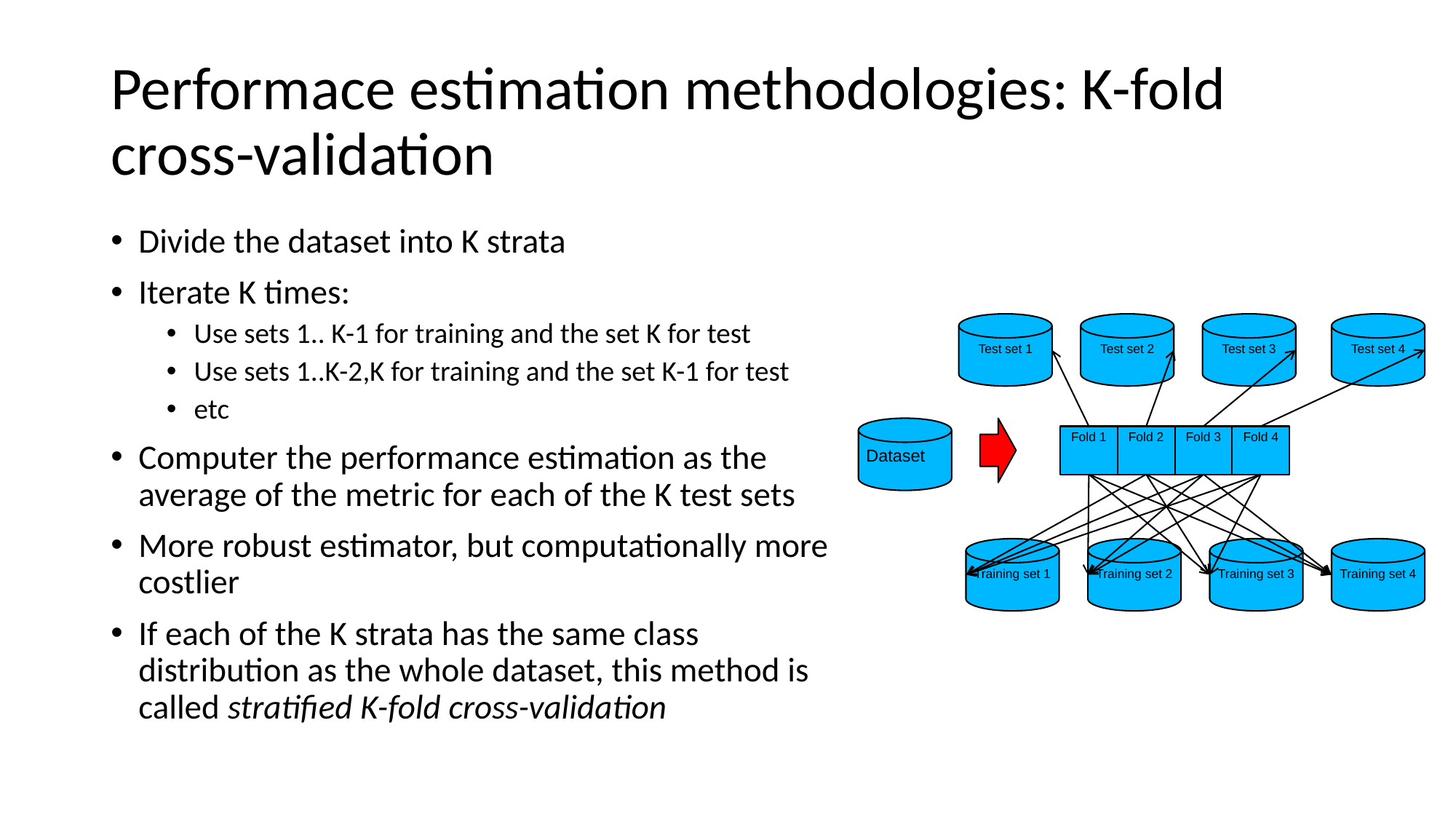

# Performace estimation methodologies: K-fold cross-validation
Divide the dataset into K strata
Iterate K times:
Use sets 1.. K-1 for training and the set K for test
Use sets 1..K-2,K for training and the set K-1 for test
etc
Computer the performance estimation as the average of the metric for each of the K test sets
More robust estimator, but computationally more costlier
If each of the K strata has the same class distribution as the whole dataset, this method is called stratified K-fold cross-validation

Test set 1
Test set 2
Test set 3
Test set 4
Dataset
Fold 1
Fold 2
Fold 3
Fold 4

Training set 1
Training set 2
Training set 3
Training set 4